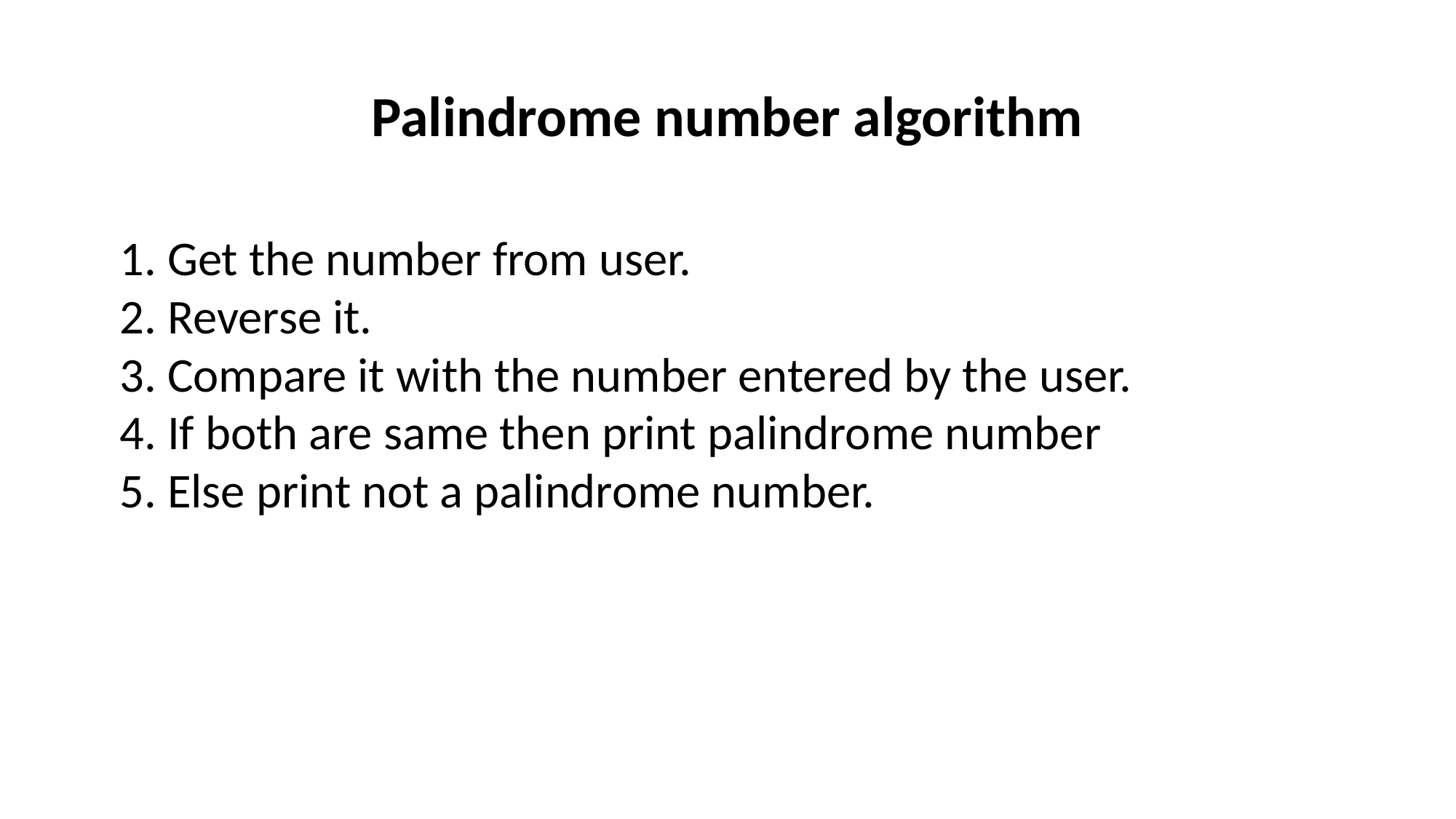

# Palindrome number algorithm
1. Get the number from user.
2. Reverse it.
3. Compare it with the number entered by the user.
4. If both are same then print palindrome number
5. Else print not a palindrome number.